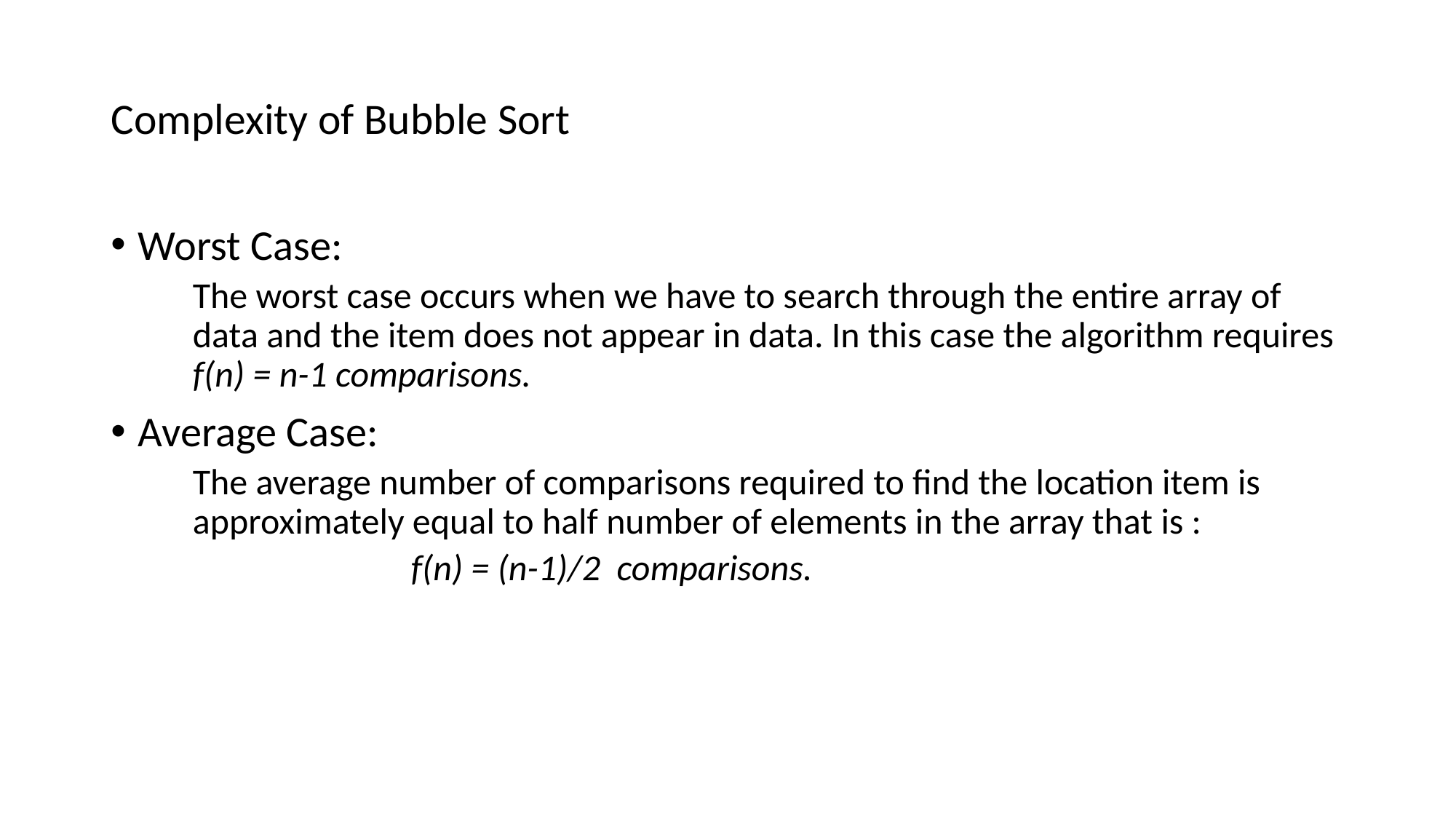

# Complexity of Bubble Sort
Worst Case:
	The worst case occurs when we have to search through the entire array of data and the item does not appear in data. In this case the algorithm requires f(n) = n-1 comparisons.
Average Case:
	The average number of comparisons required to find the location item is approximately equal to half number of elements in the array that is :
			f(n) = (n-1)/2  comparisons.